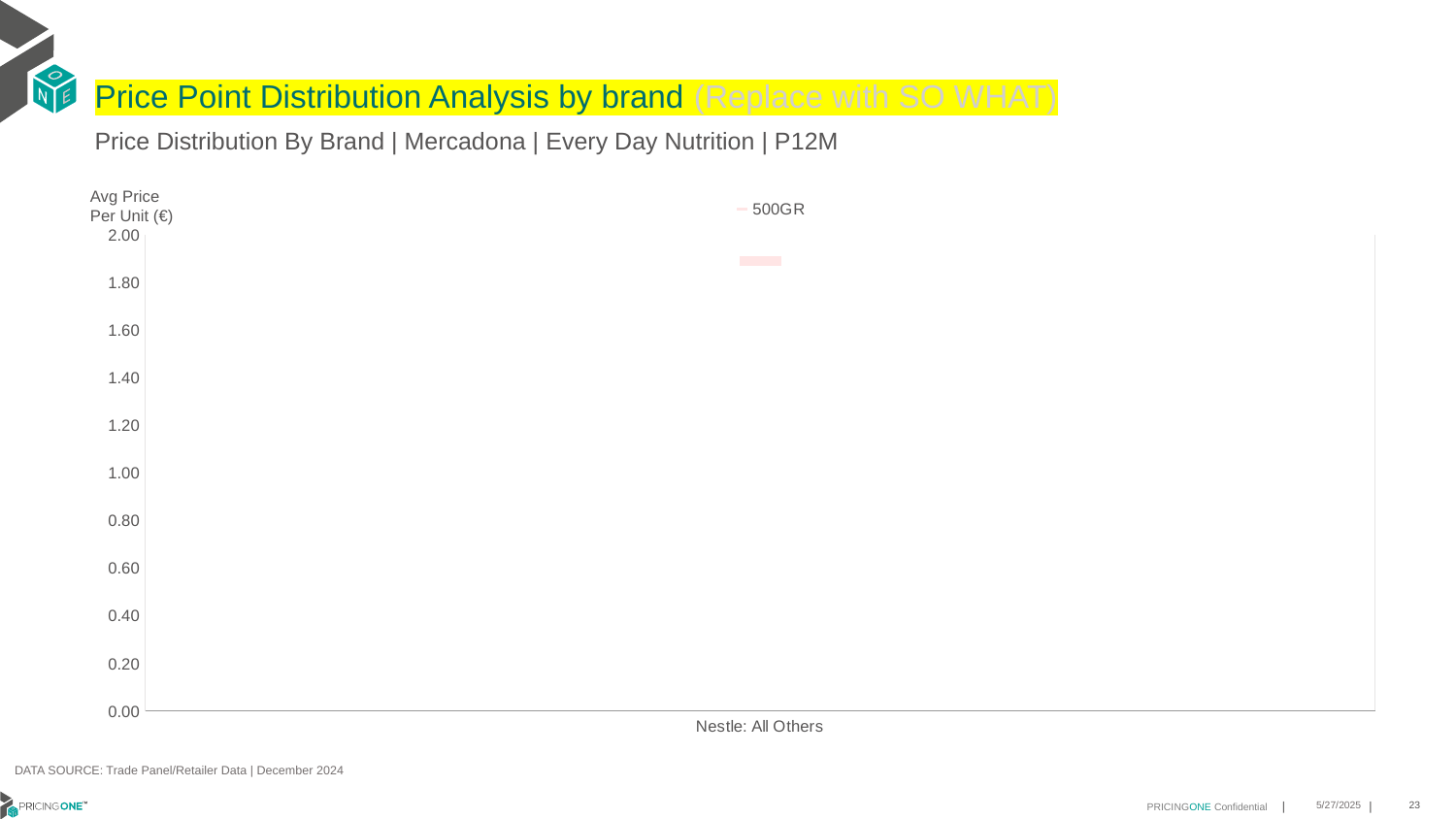

# Price Point Distribution Analysis by brand (Replace with SO WHAT)
Price Distribution By Brand | Mercadona | Every Day Nutrition | P12M

### Chart

| Category | 500GR |
|---|---|
| Nestle: All Others | 1.89 |
Avg Price
Per Unit (€)
DATA SOURCE: Trade Panel/Retailer Data | December 2024
5/27/2025
23